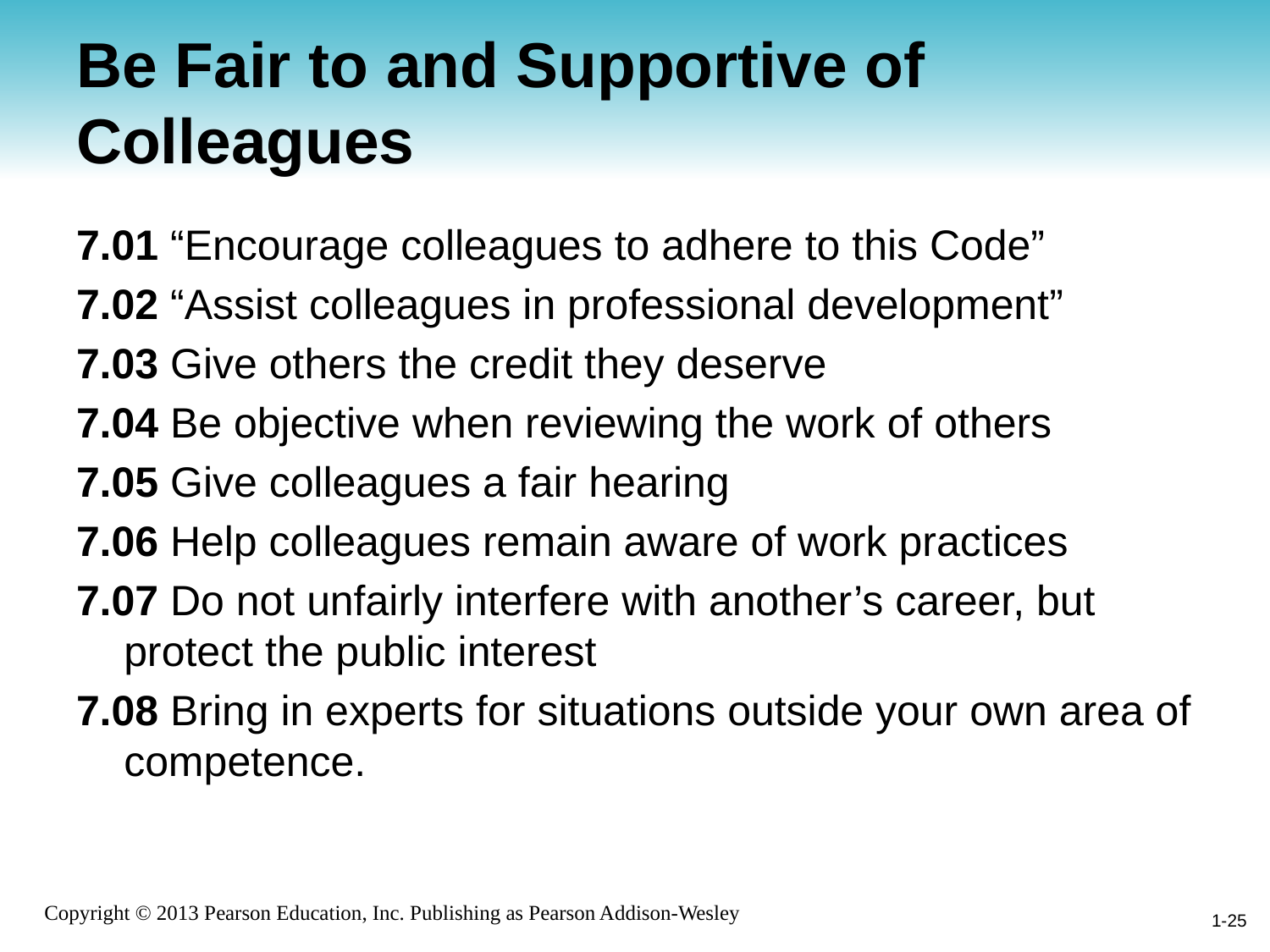

# Be Fair to and Supportive of Colleagues
7.01 “Encourage colleagues to adhere to this Code”
7.02 “Assist colleagues in professional development”
7.03 Give others the credit they deserve
7.04 Be objective when reviewing the work of others
7.05 Give colleagues a fair hearing
7.06 Help colleagues remain aware of work practices
7.07 Do not unfairly interfere with another’s career, but protect the public interest
7.08 Bring in experts for situations outside your own area of competence.

1-25